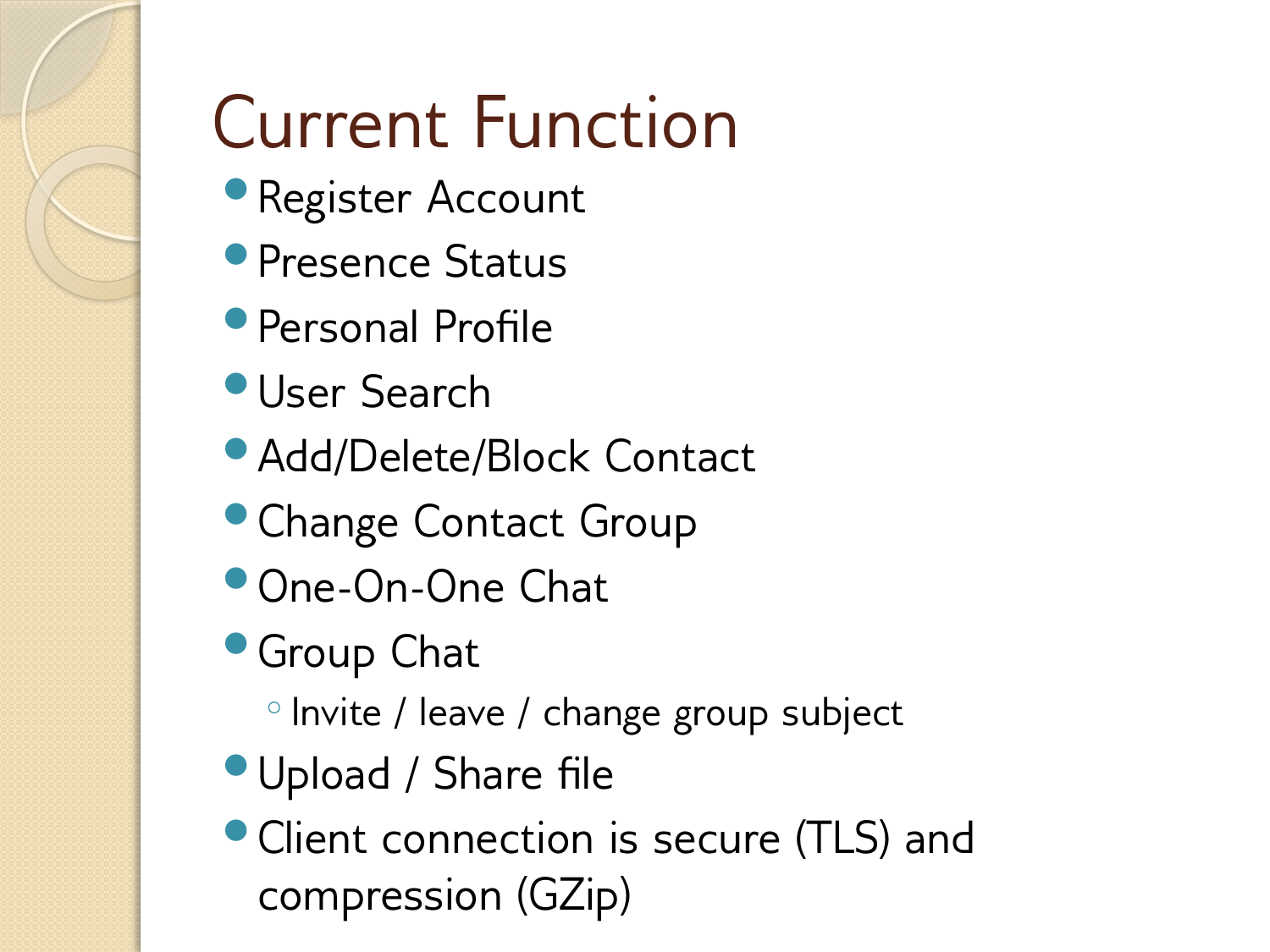

# Current Function
Register Account
Presence Status
Personal Profile
User Search
Add/Delete/Block Contact
Change Contact Group
One-On-One Chat
Group Chat
Invite / leave / change group subject
Upload / Share file
Client connection is secure (TLS) and compression (GZip)